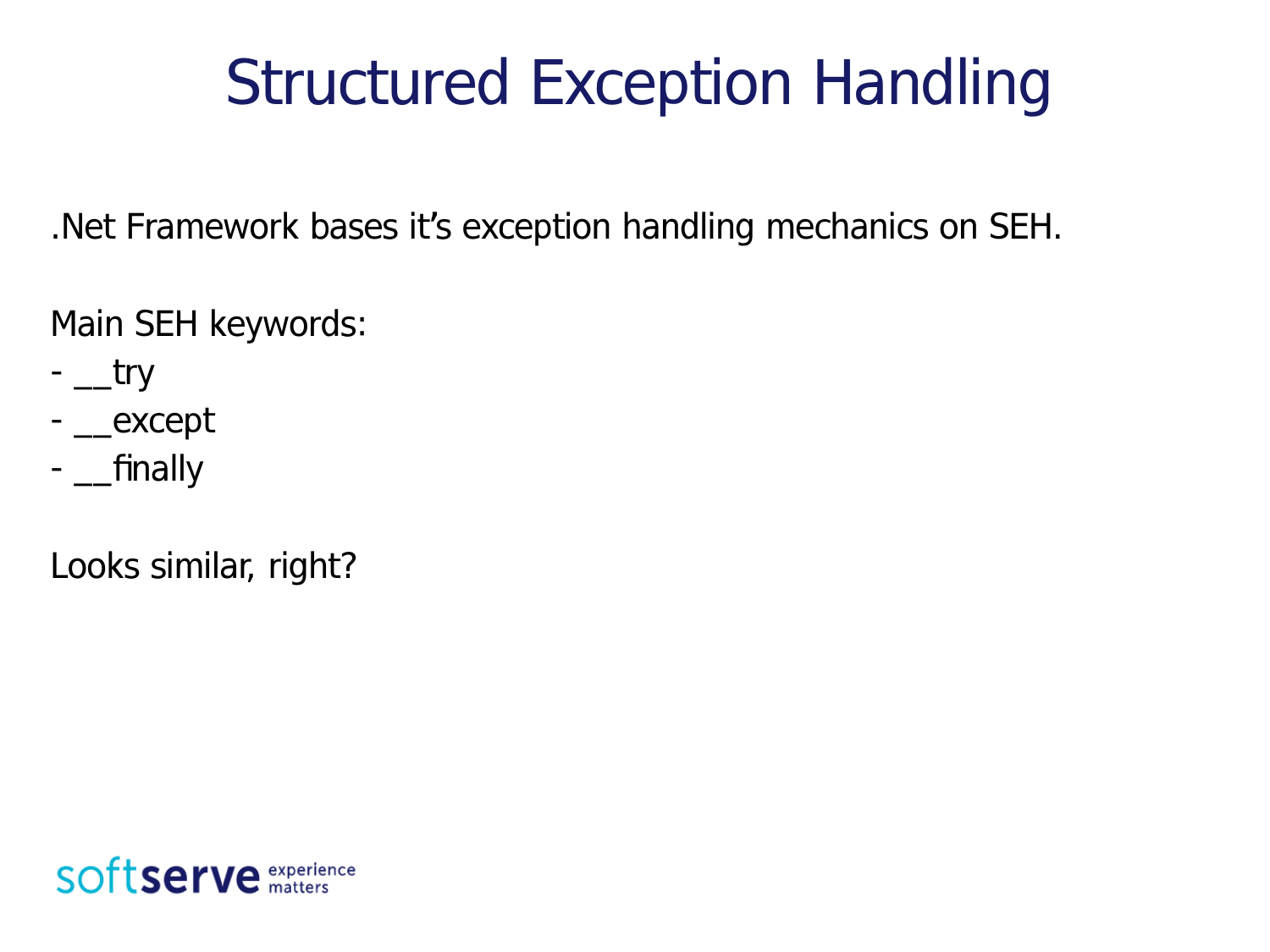

# Structured Exception Handling
.Net Framework bases it’s exception handling mechanics on SEH.

Main SEH keywords:
- __try
- __except
- __finally

Looks similar, right?